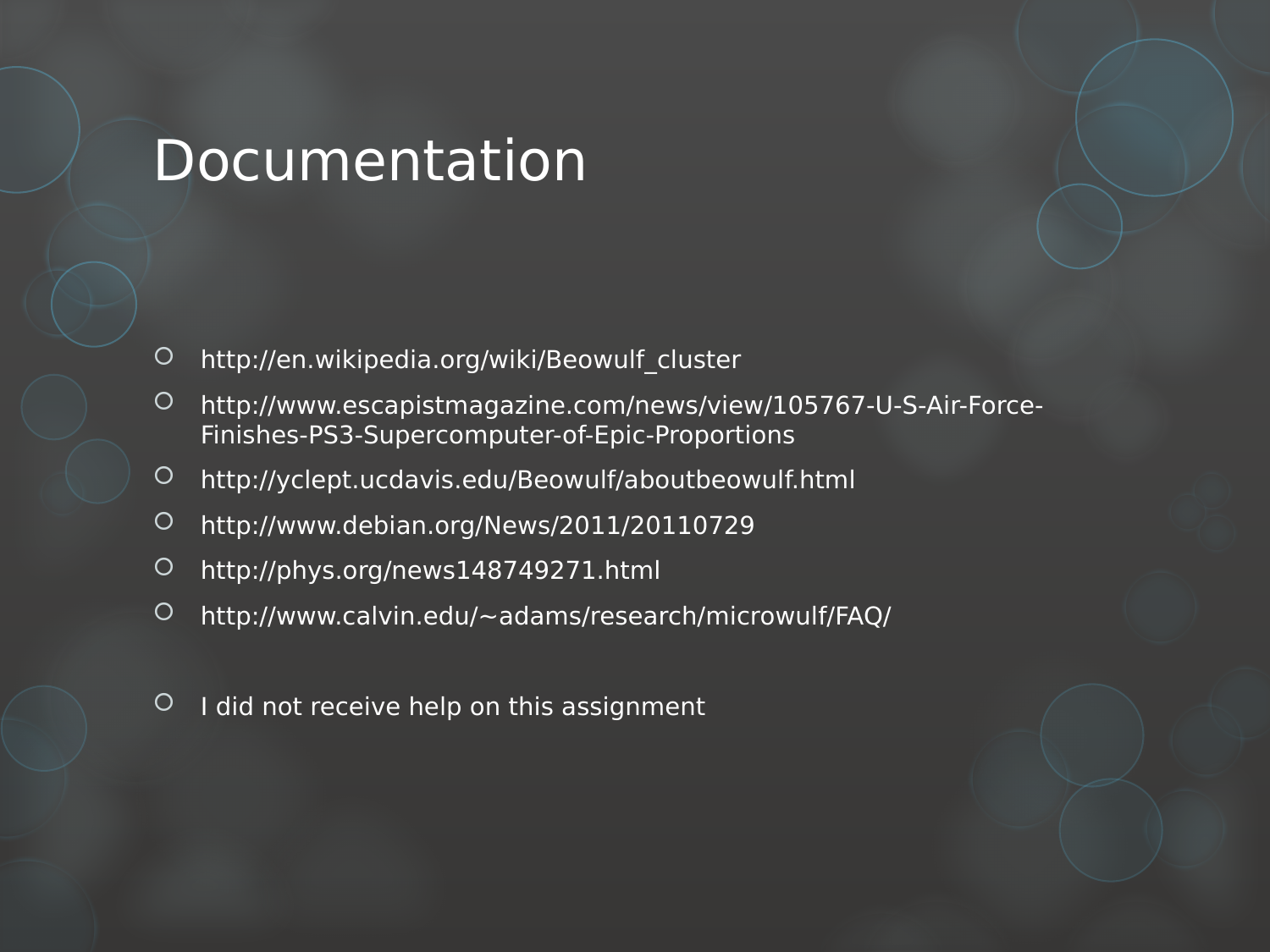

# Documentation
http://en.wikipedia.org/wiki/Beowulf_cluster
http://www.escapistmagazine.com/news/view/105767-U-S-Air-Force-Finishes-PS3-Supercomputer-of-Epic-Proportions
http://yclept.ucdavis.edu/Beowulf/aboutbeowulf.html
http://www.debian.org/News/2011/20110729
http://phys.org/news148749271.html
http://www.calvin.edu/~adams/research/microwulf/FAQ/

I did not receive help on this assignment